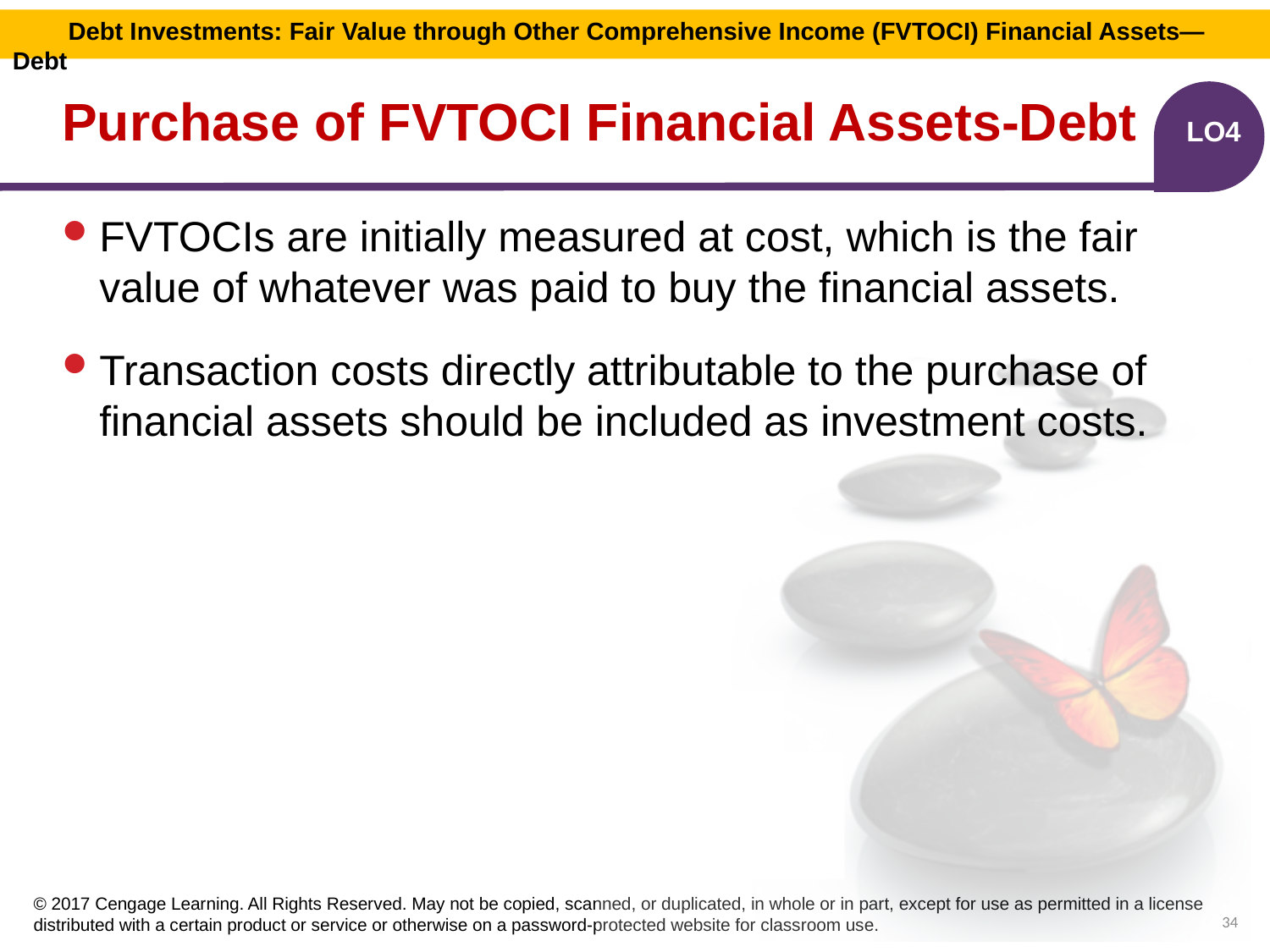

Debt Investments: Fair Value through Other Comprehensive Income (FVTOCI) Financial Assets—Debt
# Purchase of FVTOCI Financial Assets-Debt
LO4
FVTOCIs are initially measured at cost, which is the fair value of whatever was paid to buy the financial assets.
Transaction costs directly attributable to the purchase of financial assets should be included as investment costs.

34